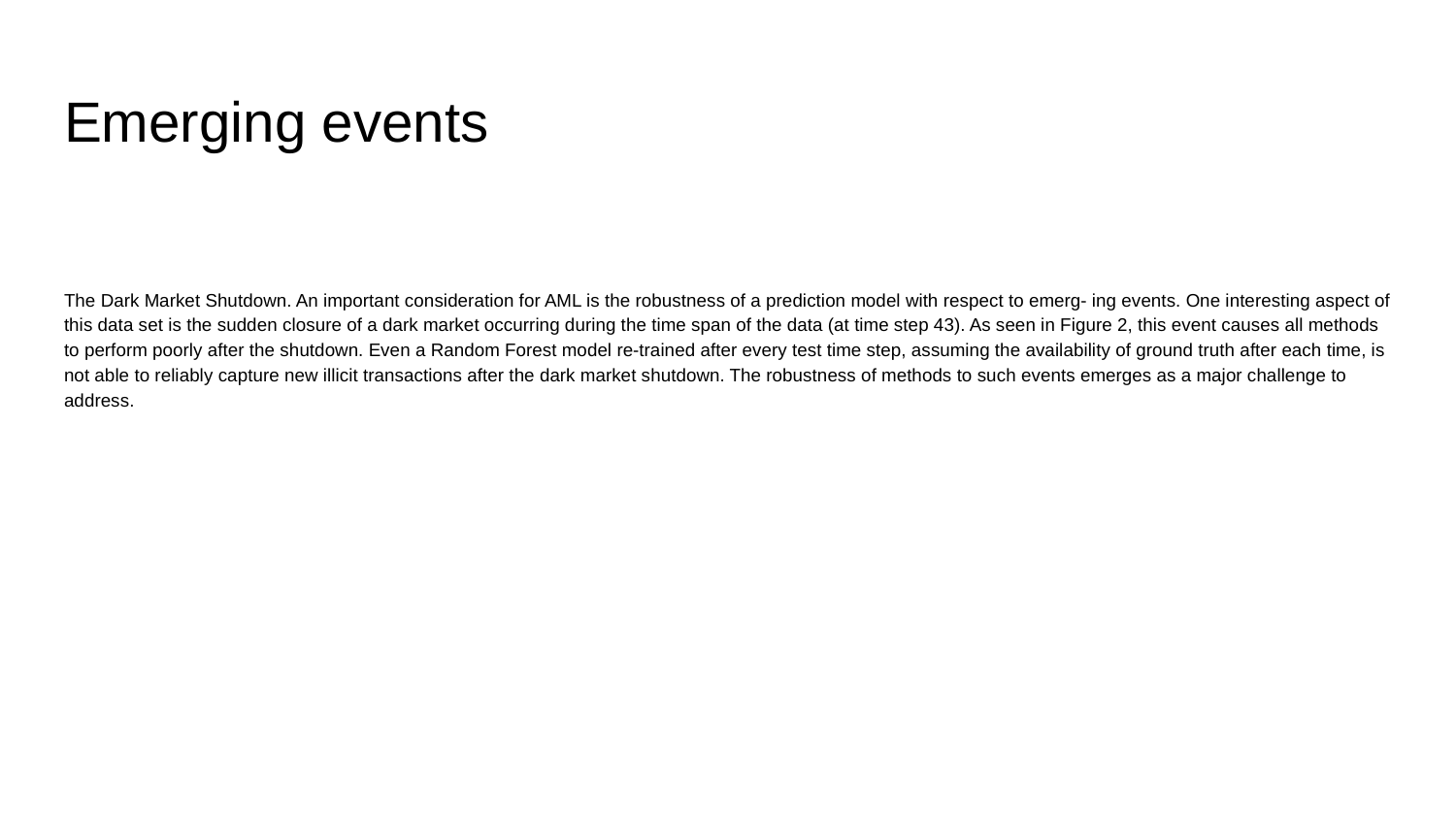

# Emerging events

The Dark Market Shutdown. An important consideration for AML is the robustness of a prediction model with respect to emerg- ing events. One interesting aspect of this data set is the sudden closure of a dark market occurring during the time span of the data (at time step 43). As seen in Figure 2, this event causes all methods to perform poorly after the shutdown. Even a Random Forest model re-trained after every test time step, assuming the availability of ground truth after each time, is not able to reliably capture new illicit transactions after the dark market shutdown. The robustness of methods to such events emerges as a major challenge to address.